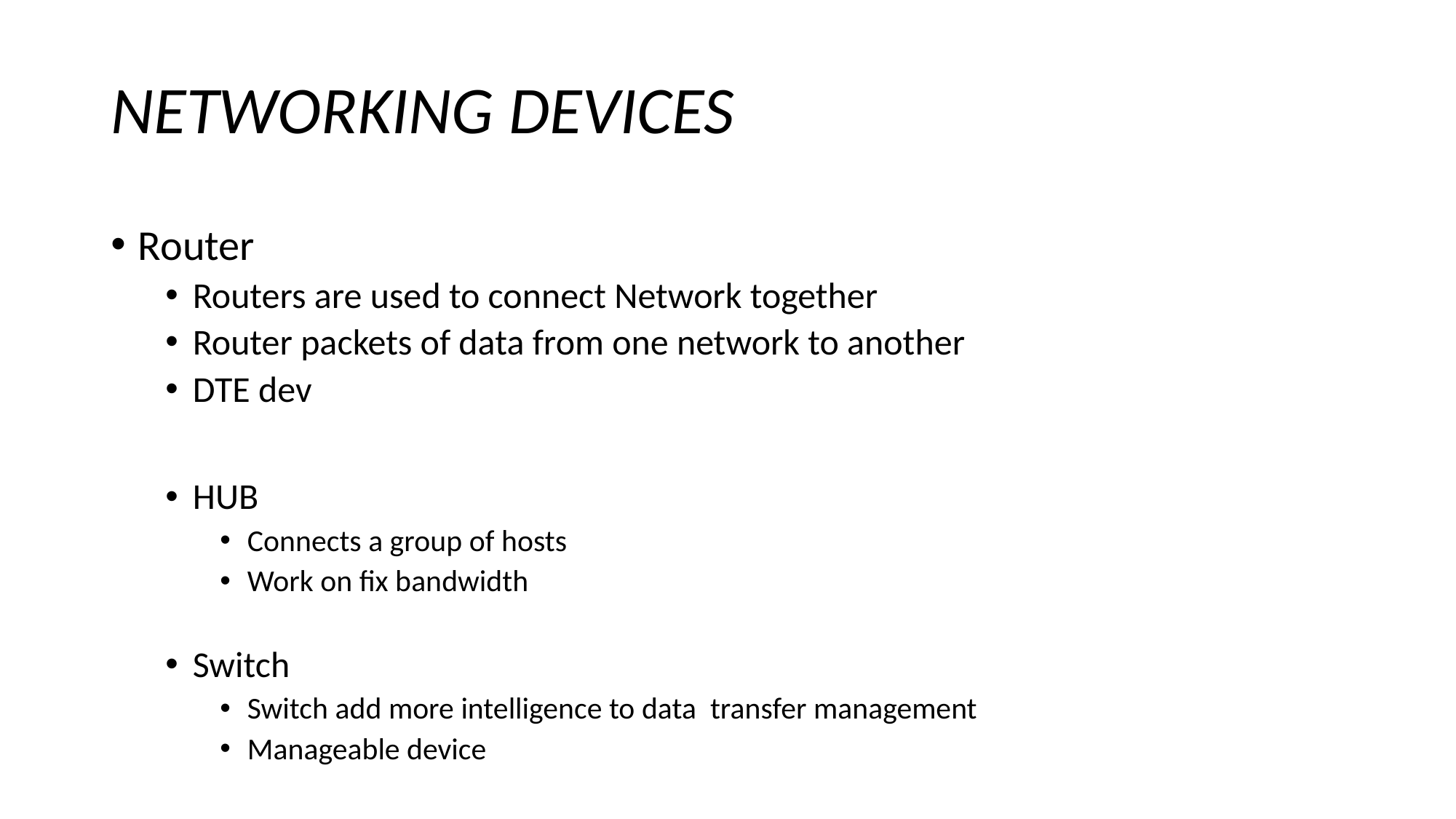

# NETWORKING DEVICES
Router
Routers are used to connect Network together
Router packets of data from one network to another
DTE dev

HUB
Connects a group of hosts
Work on fix bandwidth

Switch
Switch add more intelligence to data  transfer management
Manageable device